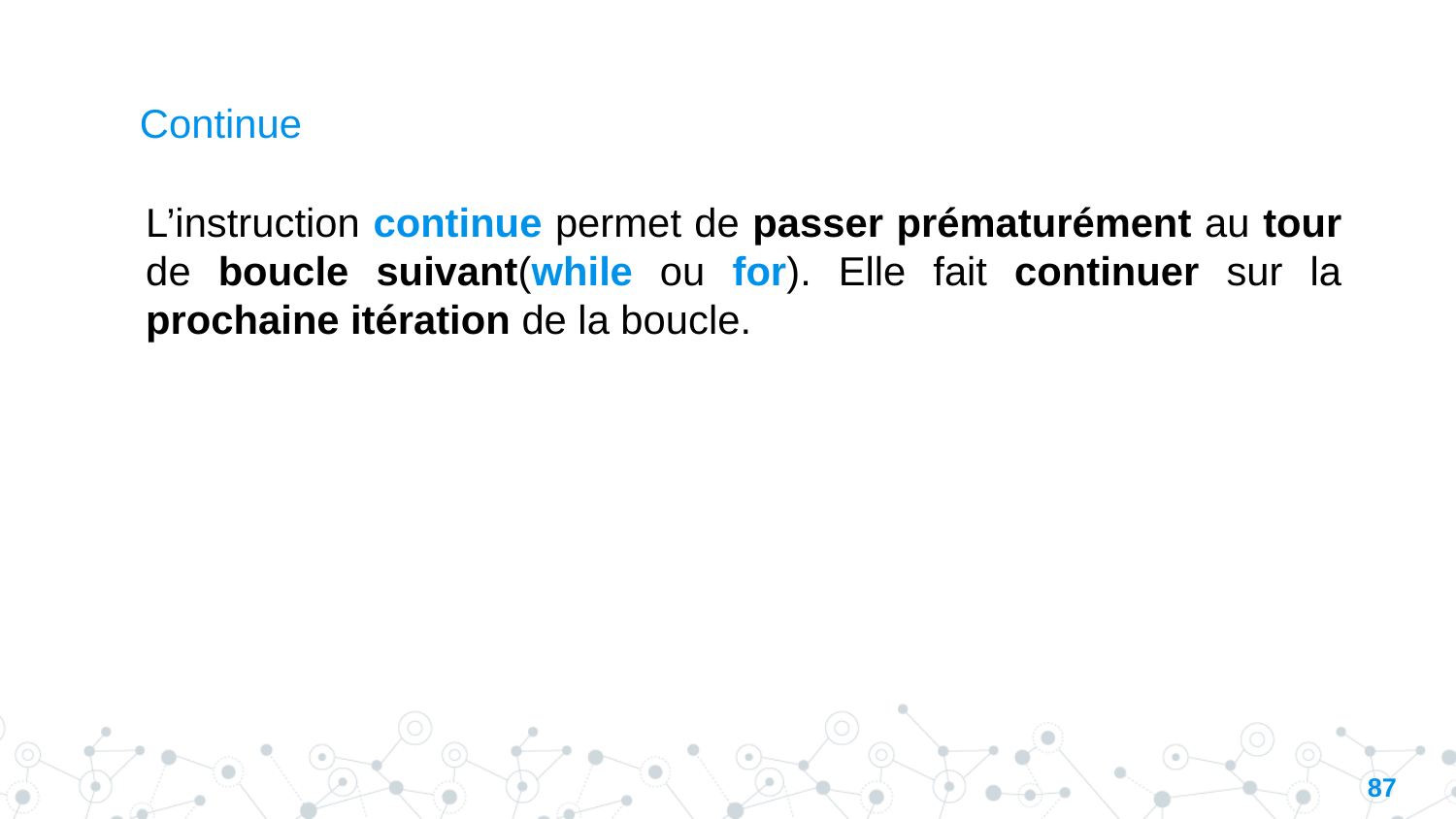

# Continue
L’instruction continue permet de passer prématurément au tour de boucle suivant(while ou for). Elle fait continuer sur la prochaine itération de la boucle.
87